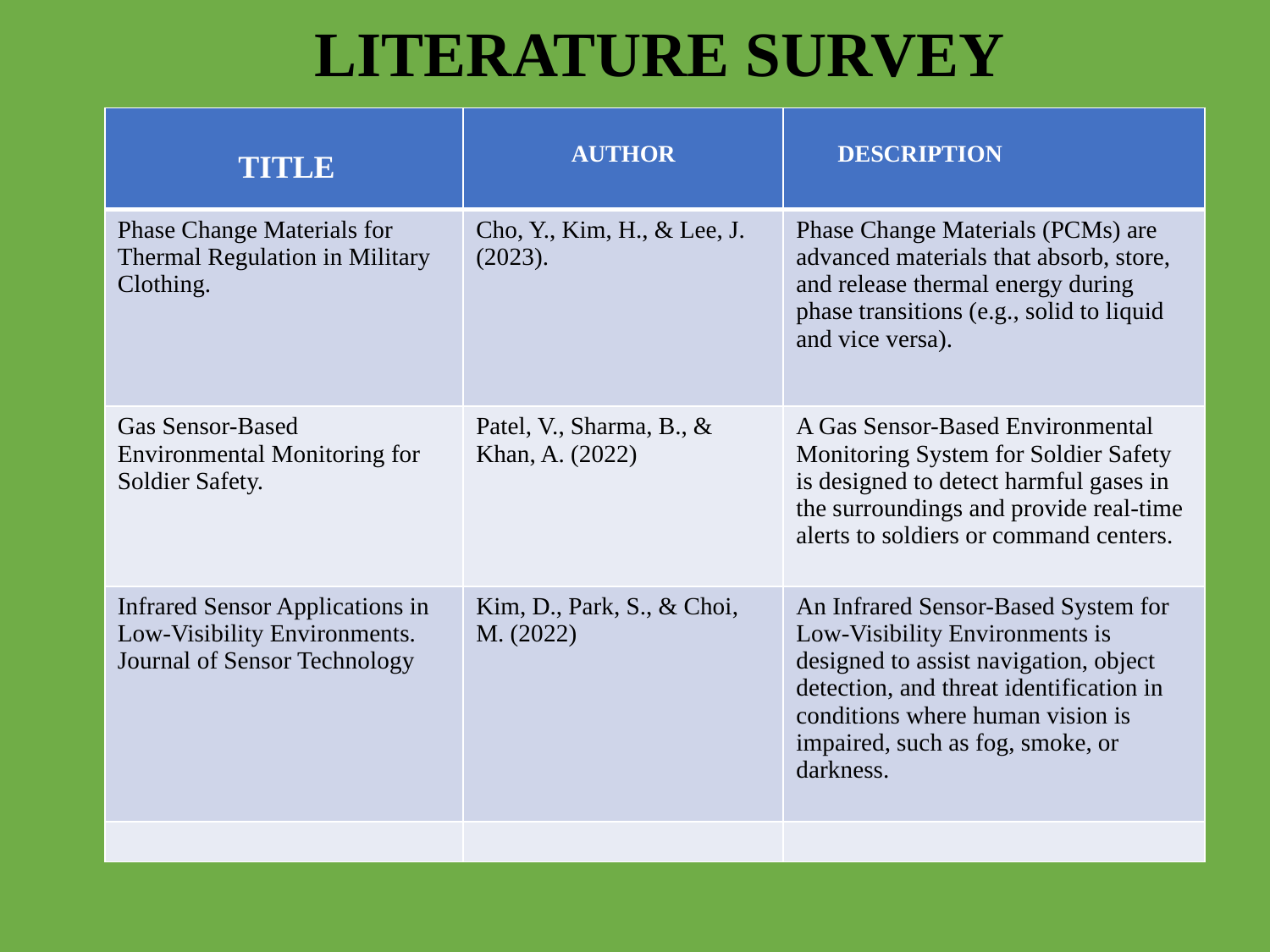

# LITERATURE SURVEY
| TITLE | AUTHOR | DESCRIPTION |
| --- | --- | --- |
| Phase Change Materials for Thermal Regulation in Military Clothing. | Cho, Y., Kim, H., & Lee, J. (2023). | Phase Change Materials (PCMs) are advanced materials that absorb, store, and release thermal energy during phase transitions (e.g., solid to liquid and vice versa). |
| Gas Sensor-Based Environmental Monitoring for Soldier Safety. | Patel, V., Sharma, B., & Khan, A. (2022) | A Gas Sensor-Based Environmental Monitoring System for Soldier Safety is designed to detect harmful gases in the surroundings and provide real-time alerts to soldiers or command centers. |
| Infrared Sensor Applications in Low-Visibility Environments. Journal of Sensor Technology | Kim, D., Park, S., & Choi, M. (2022) | An Infrared Sensor-Based System for Low-Visibility Environments is designed to assist navigation, object detection, and threat identification in conditions where human vision is impaired, such as fog, smoke, or darkness. |
|  |  |  |